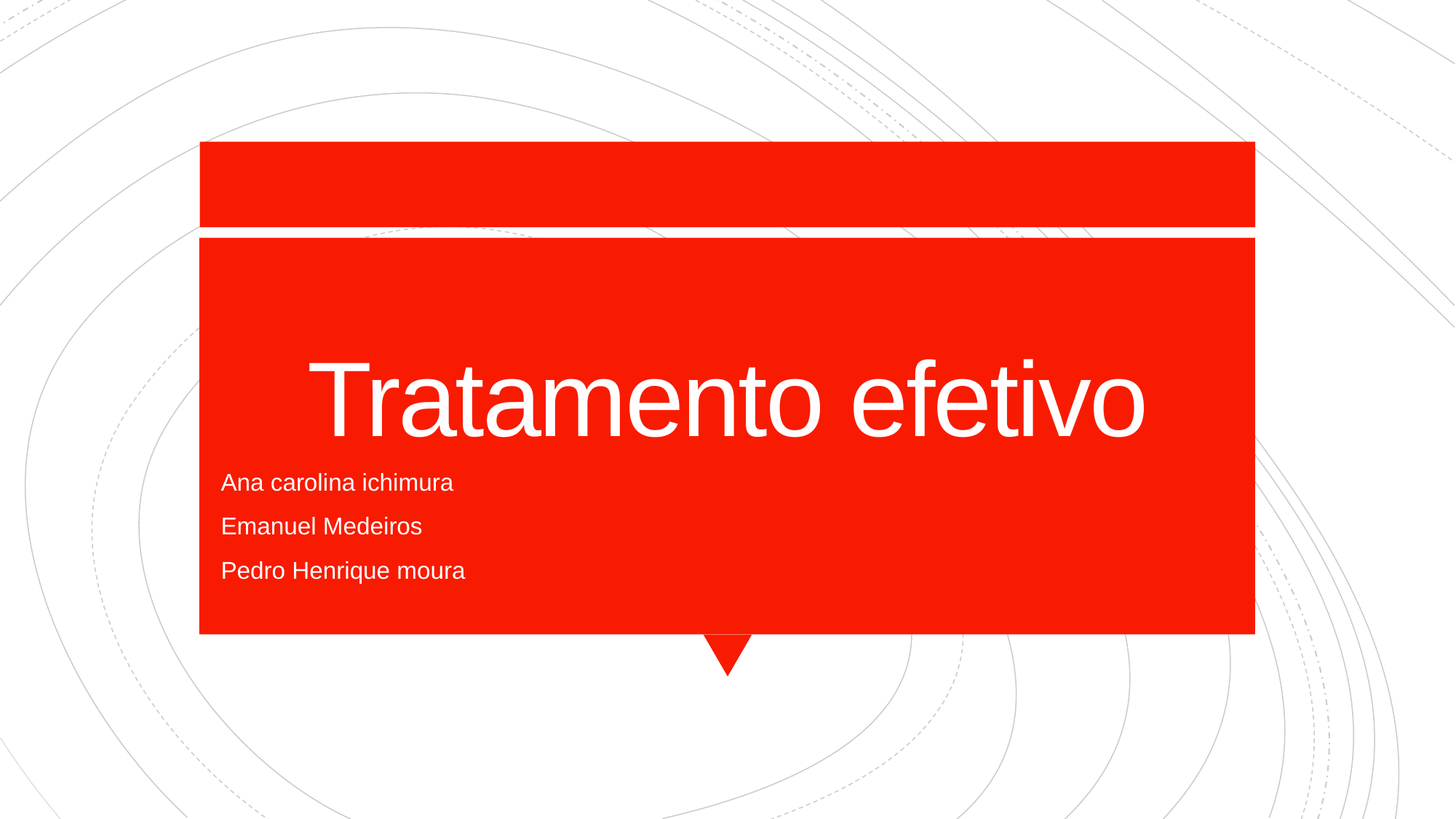

# Tratamento efetivo
Ana carolina ichimura
Emanuel Medeiros
Pedro Henrique moura